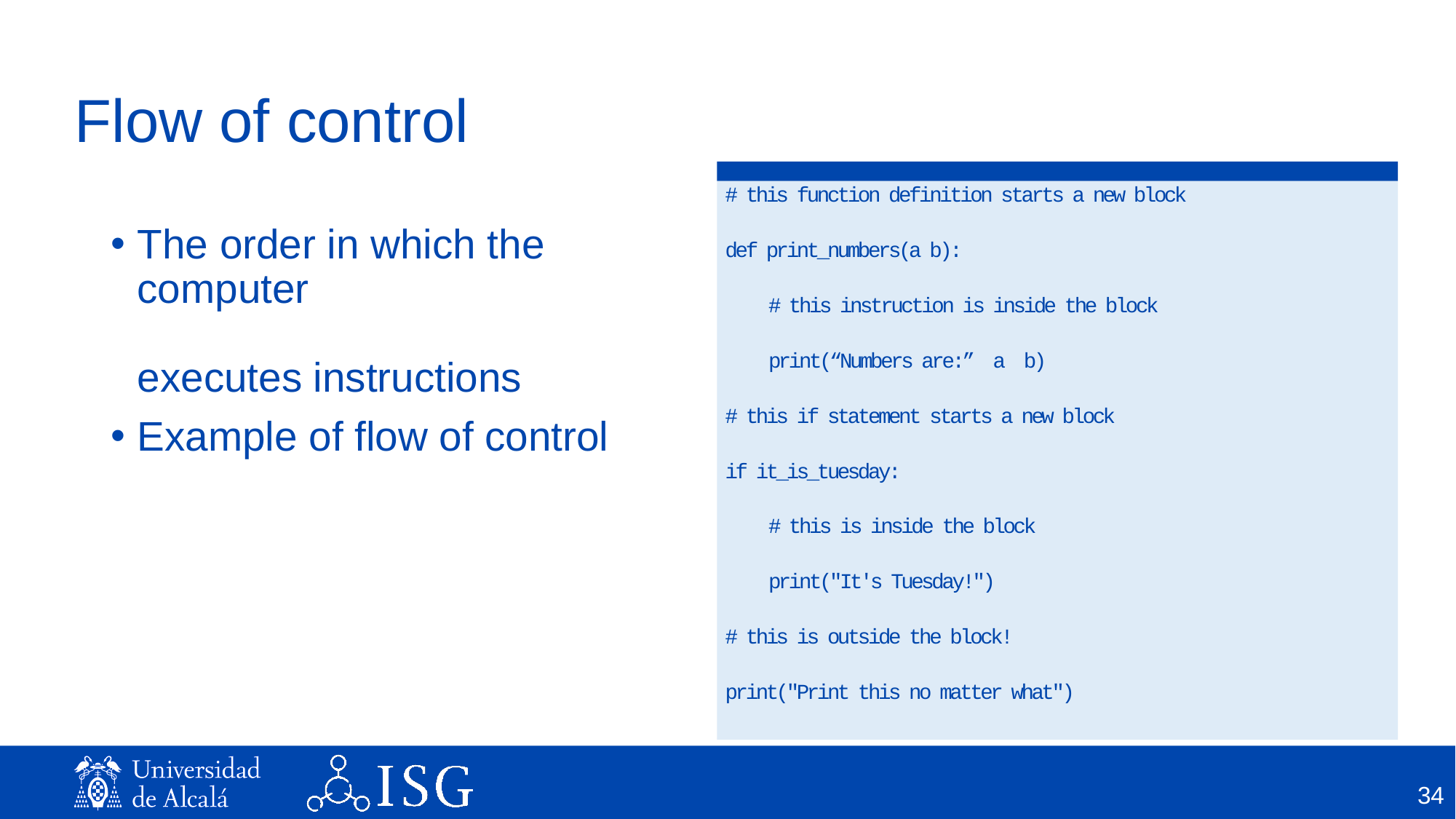

# Flow of control

# this function definition starts a new block
def print_numbers(a b):
    # this instruction is inside the block
    print(“Numbers are:”  a  b)
# this if statement starts a new block
if it_is_tuesday:
    # this is inside the block
    print("It's Tuesday!")
# this is outside the block!
print("Print this no matter what")
The order in which the computer                                                                                   executes instructions
Example of flow of control